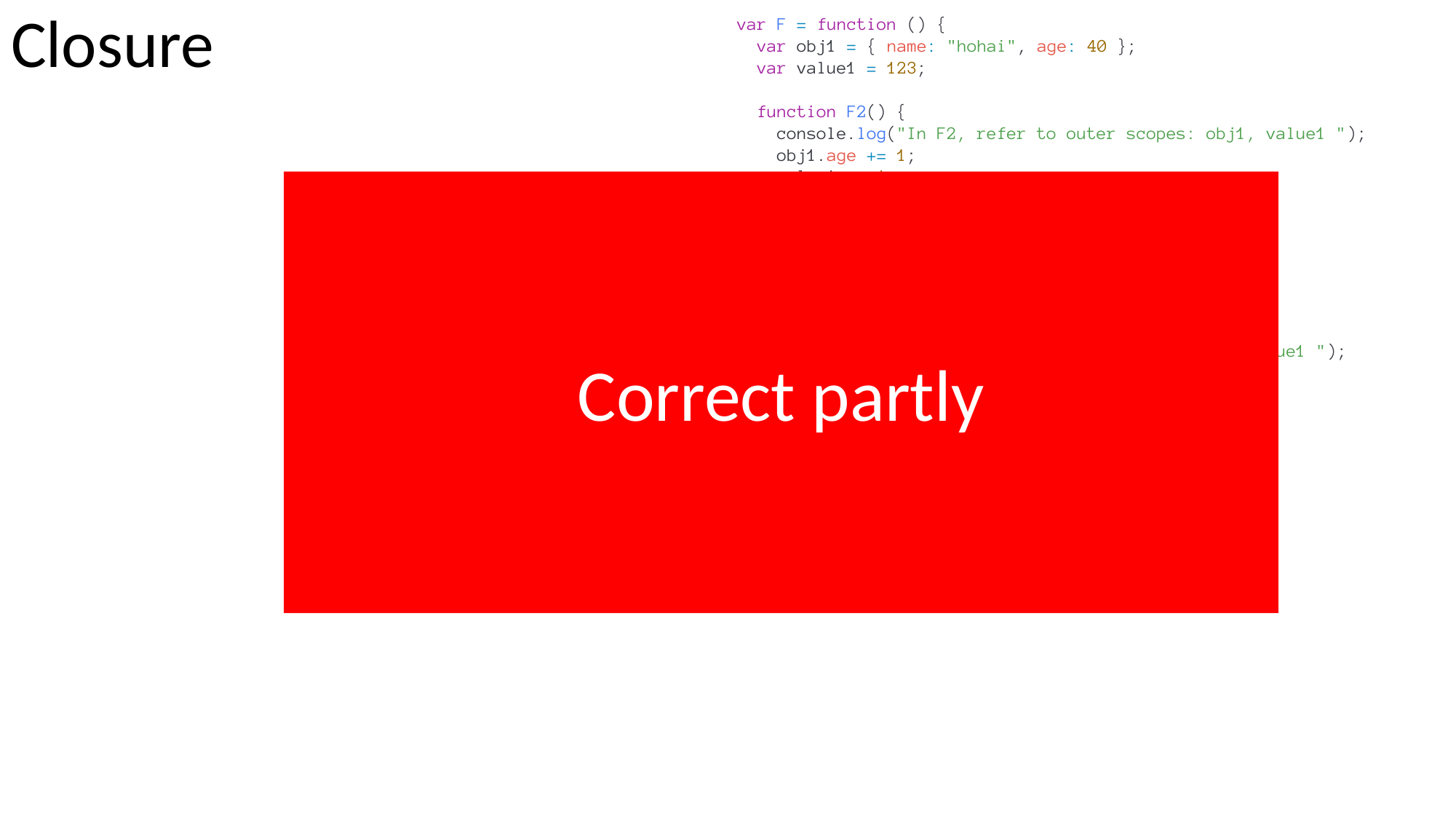

# Closure
var F = function () {
  var obj1 = { name: "hohai", age: 40 };
  var value1 = 123;
  function F2() {
    console.log("In F2, refer to outer scopes: obj1, value1 ");
    obj1.age += 1;
    value1 += 1;
    console.log(obj1);
    console.log(value1);
    return "Finished Called F2";
  }
  function F3() {
    console.log("In F3, refer to outer scopes: F2, value1 ");
    F2();
    value1 += 1;
    console.log(value1);
    return "Finished Called F3";
  }
  //   return obj1; { name: "hohai", age: 40 }
  //   return value1; // 123
  return F2;
  //   return F3();
};

Correct partly